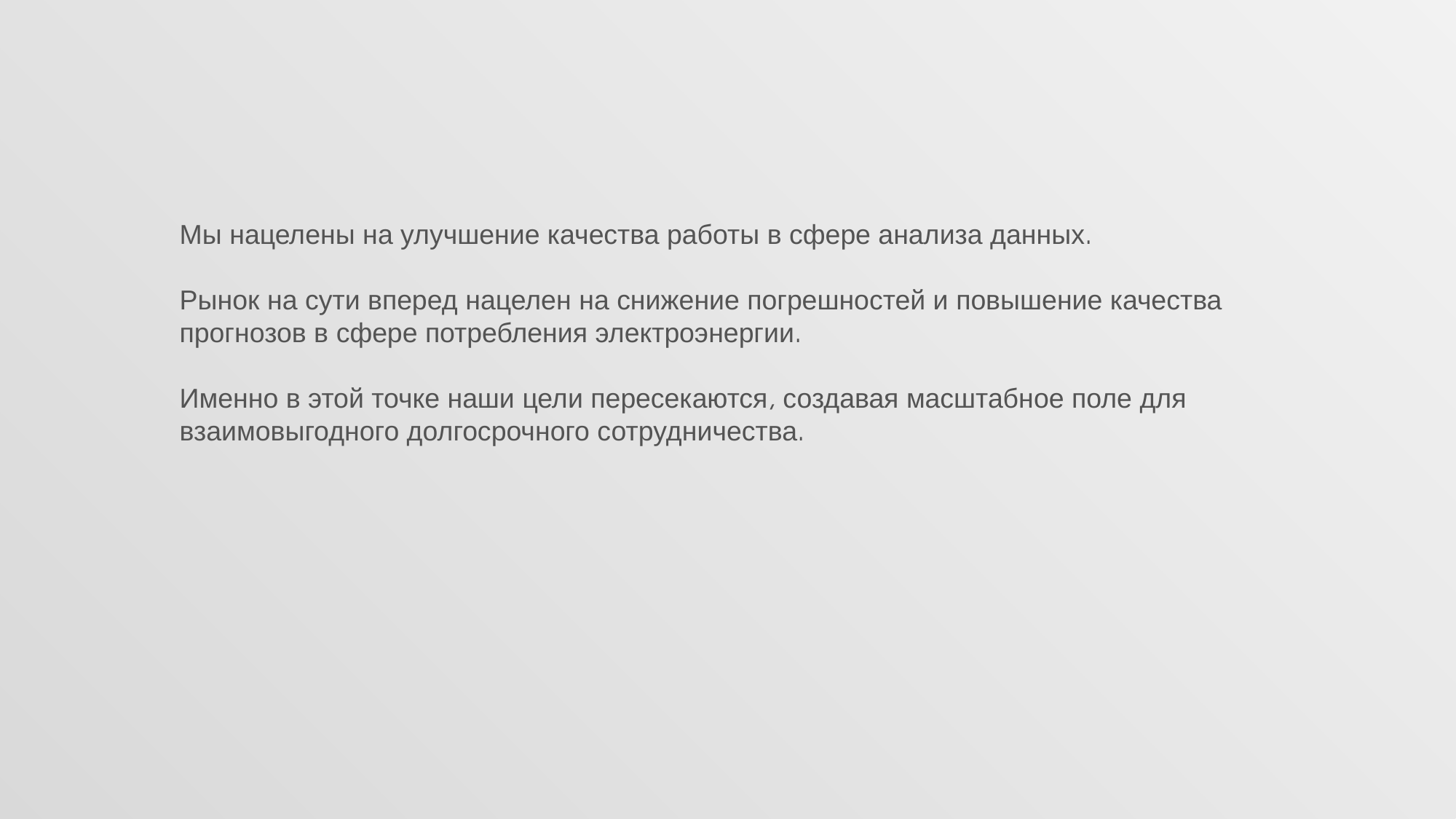

Мы нацелены на улучшение качества работы в сфере анализа данных.

Рынок на сути вперед нацелен на снижение погрешностей и повышение качества прогнозов в сфере потребления электроэнергии.

Именно в этой точке наши цели пересекаются, создавая масштабное поле для взаимовыгодного долгосрочного сотрудничества.